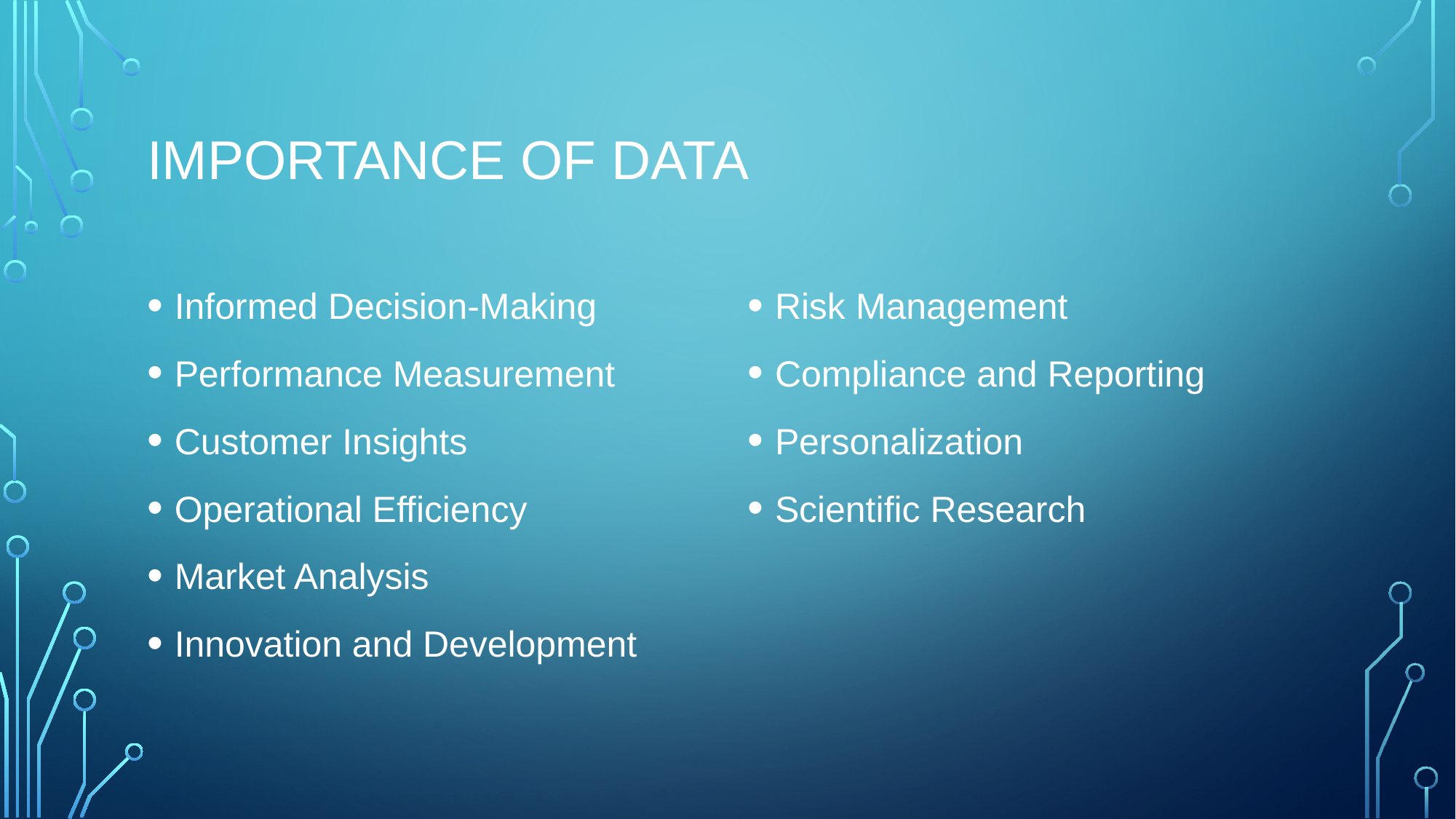

# Importance of data
Informed Decision-Making
Performance Measurement
Customer Insights
Operational Efficiency
Market Analysis
Innovation and Development
Risk Management
Compliance and Reporting
Personalization
Scientific Research